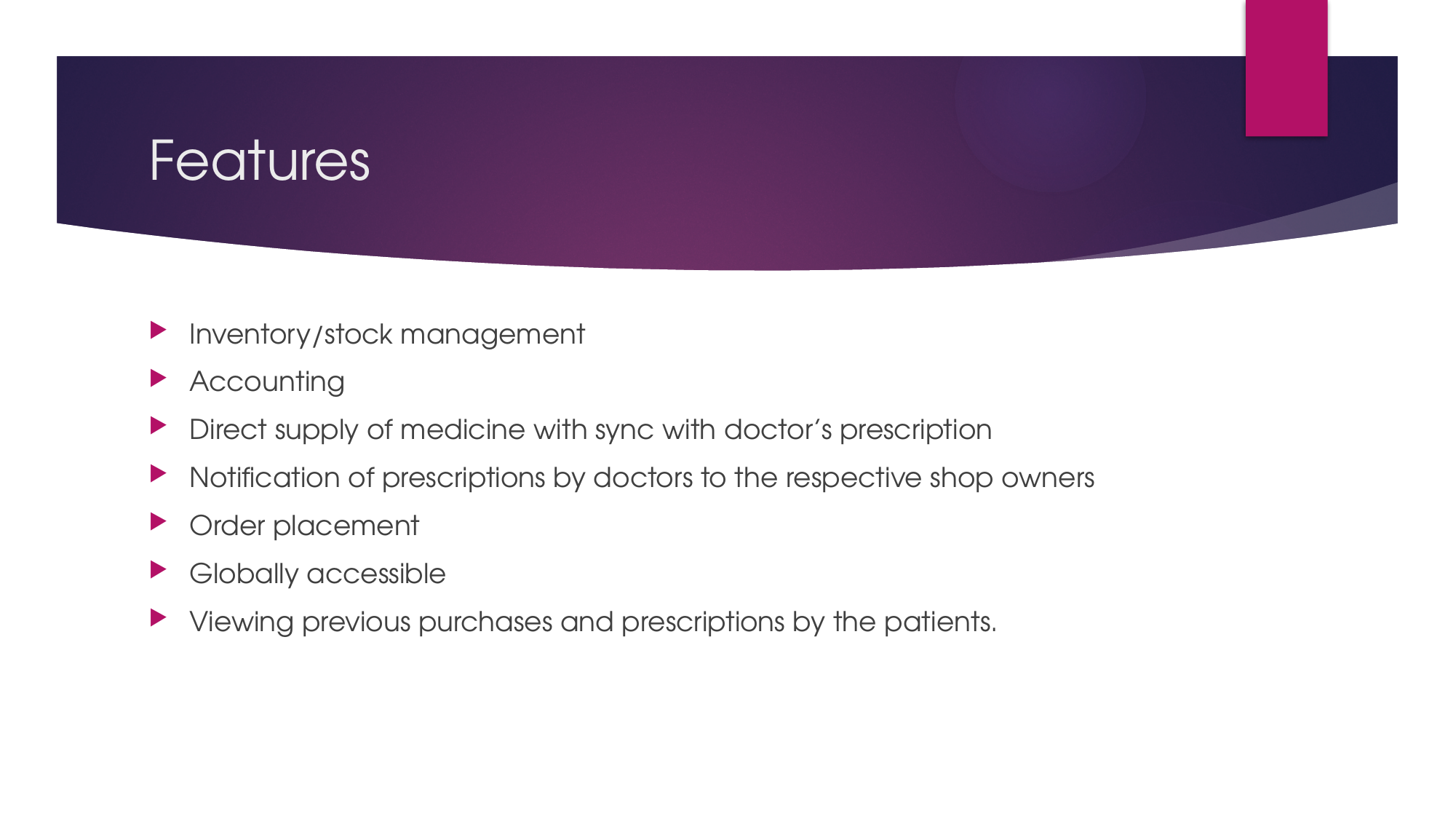

# Features
Inventory/stock management
Accounting
Direct supply of medicine with sync with doctor’s prescription
Notification of prescriptions by doctors to the respective shop owners
Order placement
Globally accessible
Viewing previous purchases and prescriptions by the patients.